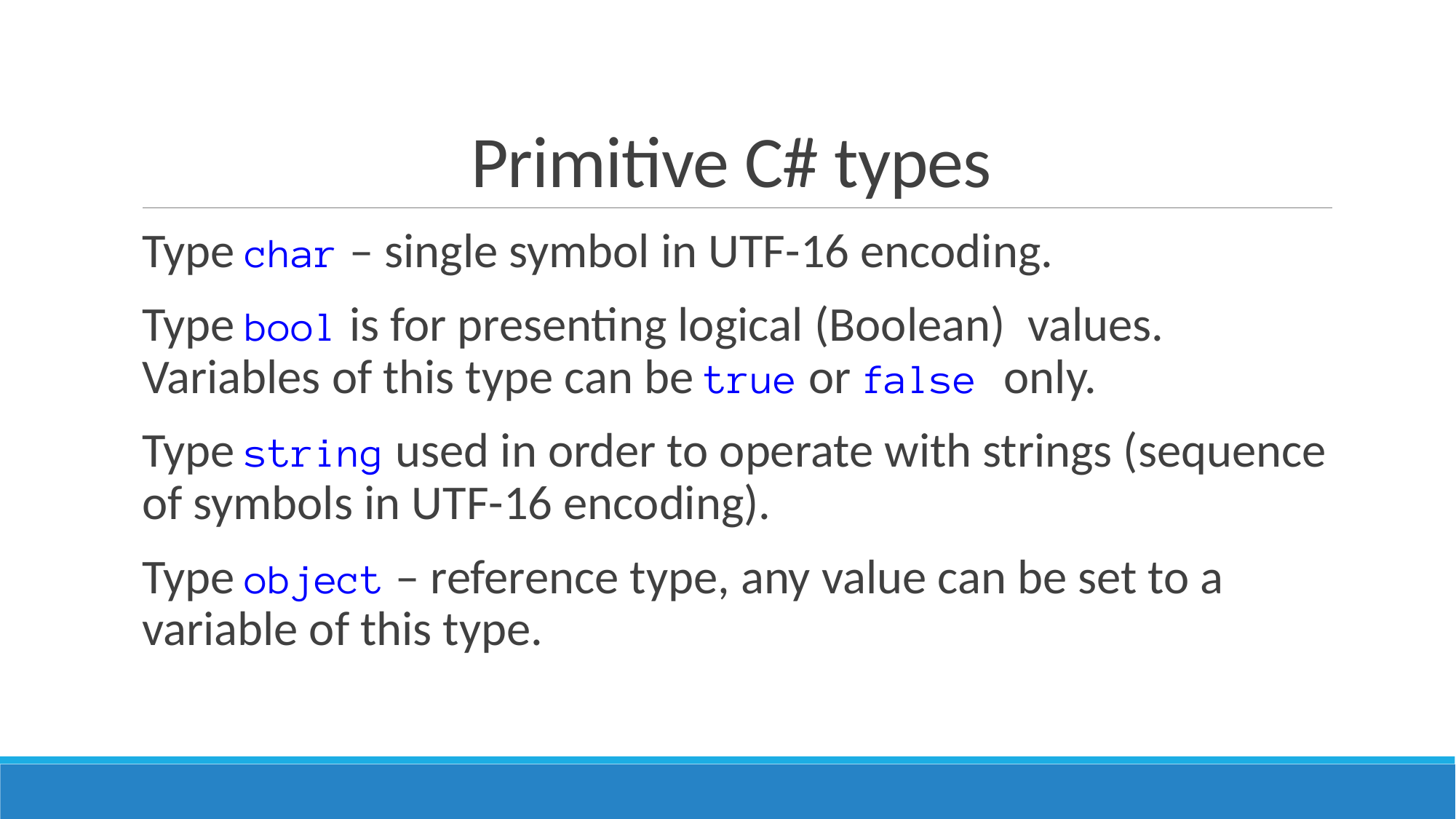

# Primitive C# types
Type char – single symbol in UTF-16 encoding.
Type bool is for presenting logical (Boolean)  values. Variables of this type can be true or false only.
Type string used in order to operate with strings (sequence of symbols in UTF-16 encoding).
Type object – reference type, any value can be set to a variable of this type.